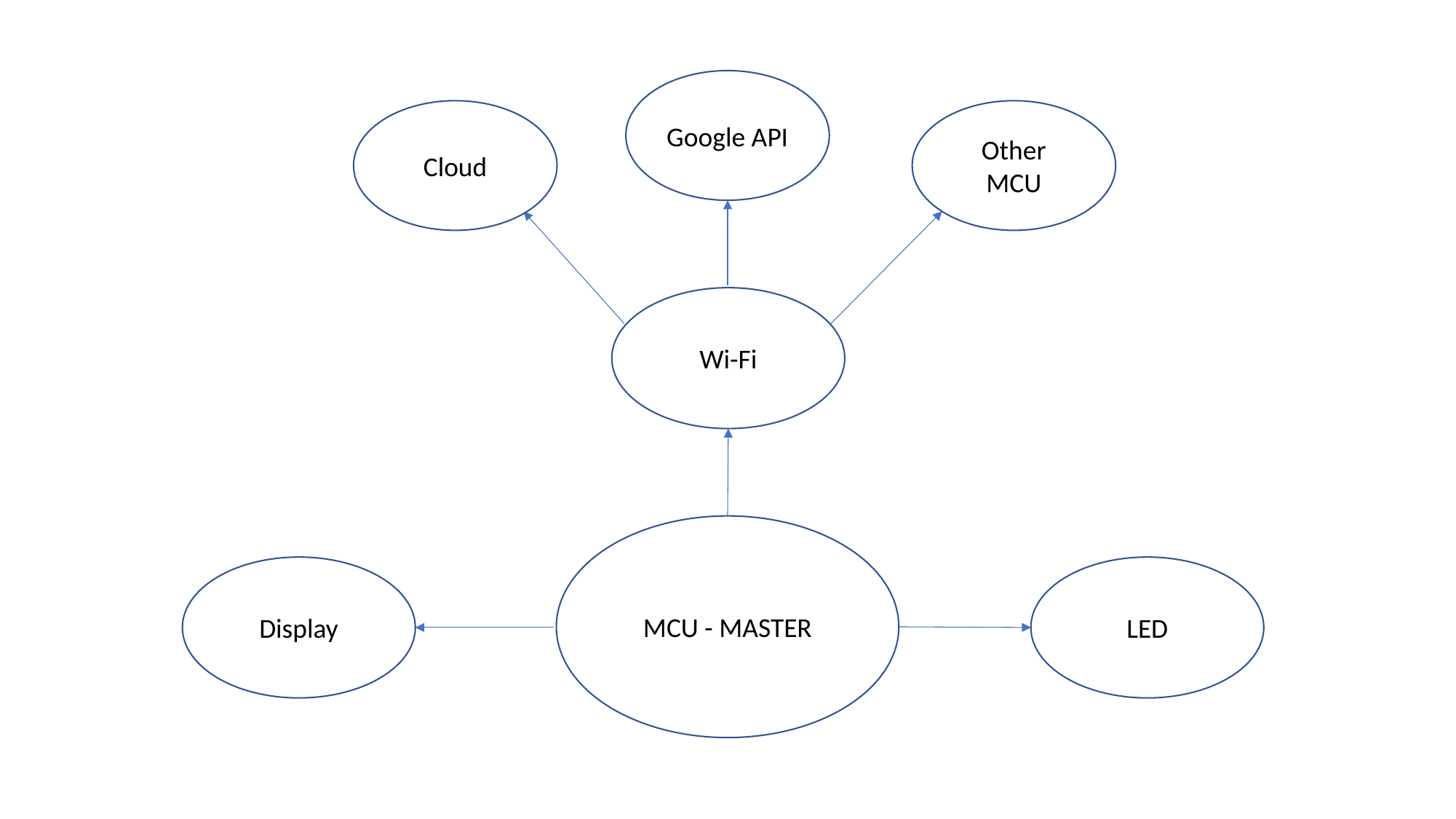

Google API
Cloud
Other MCU
Wi-Fi
MCU - MASTER
Display
LED